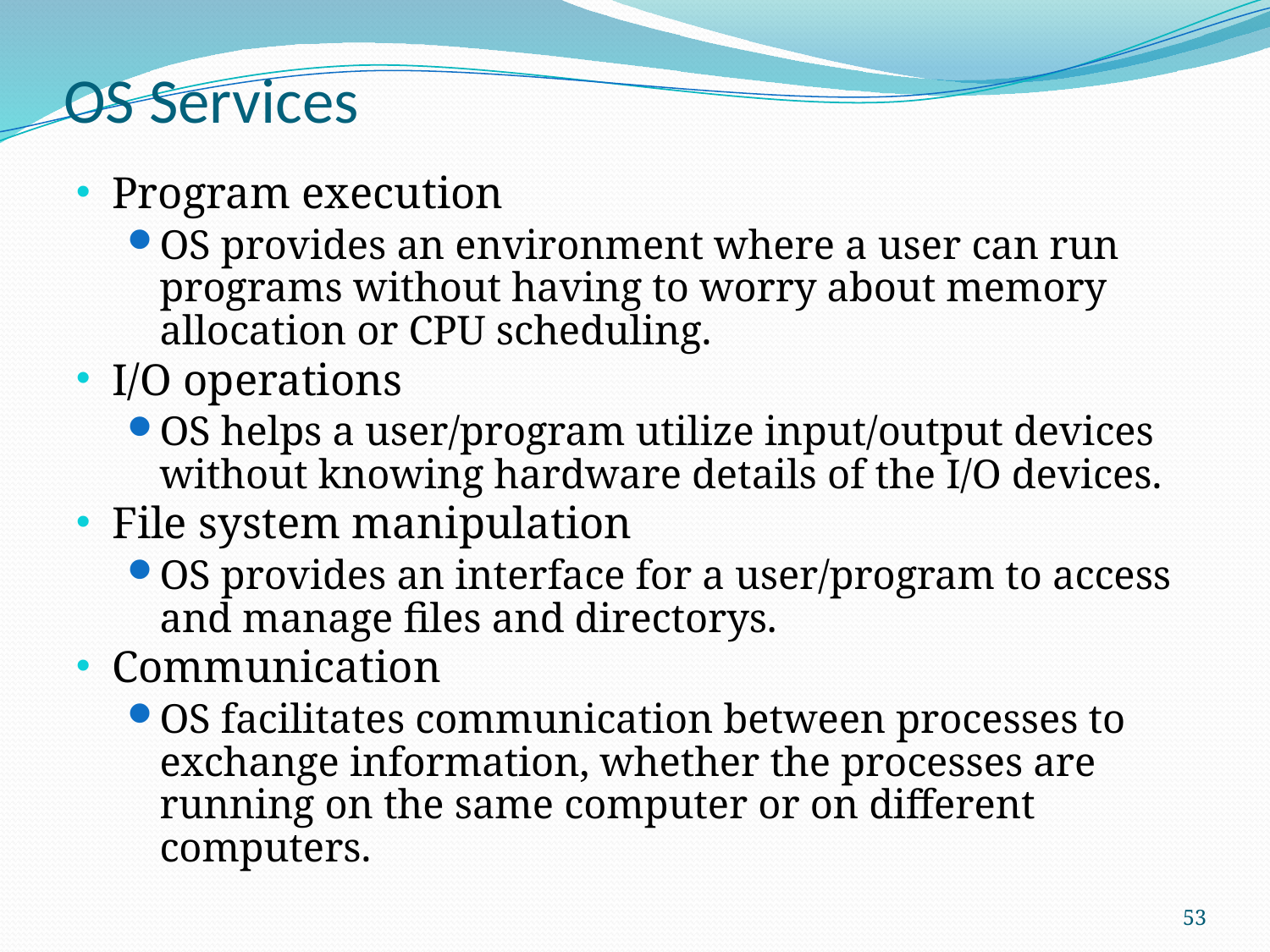

# OS Services
Program execution
OS provides an environment where a user can run programs without having to worry about memory allocation or CPU scheduling.
I/O operations
OS helps a user/program utilize input/output devices without knowing hardware details of the I/O devices.
File system manipulation
OS provides an interface for a user/program to access and manage files and directorys.
Communication
OS facilitates communication between processes to exchange information, whether the processes are running on the same computer or on different computers.
53